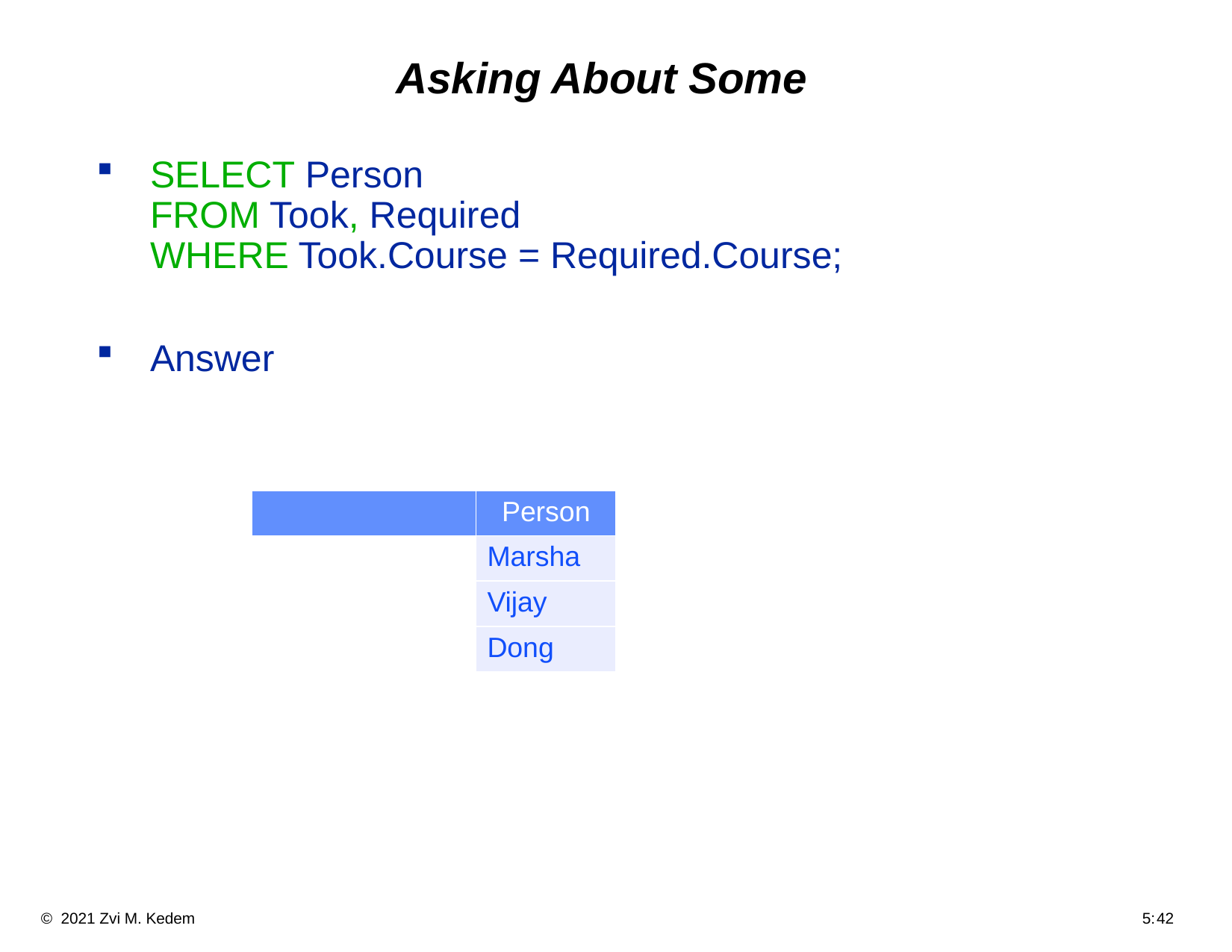

# Asking About Some
SELECT Person
FROM Took, Required
WHERE Took.Course = Required.Course;

Answer
|  | Person |
| --- | --- |
|  | Marsha |
|  | Vijay |
|  | Dong |